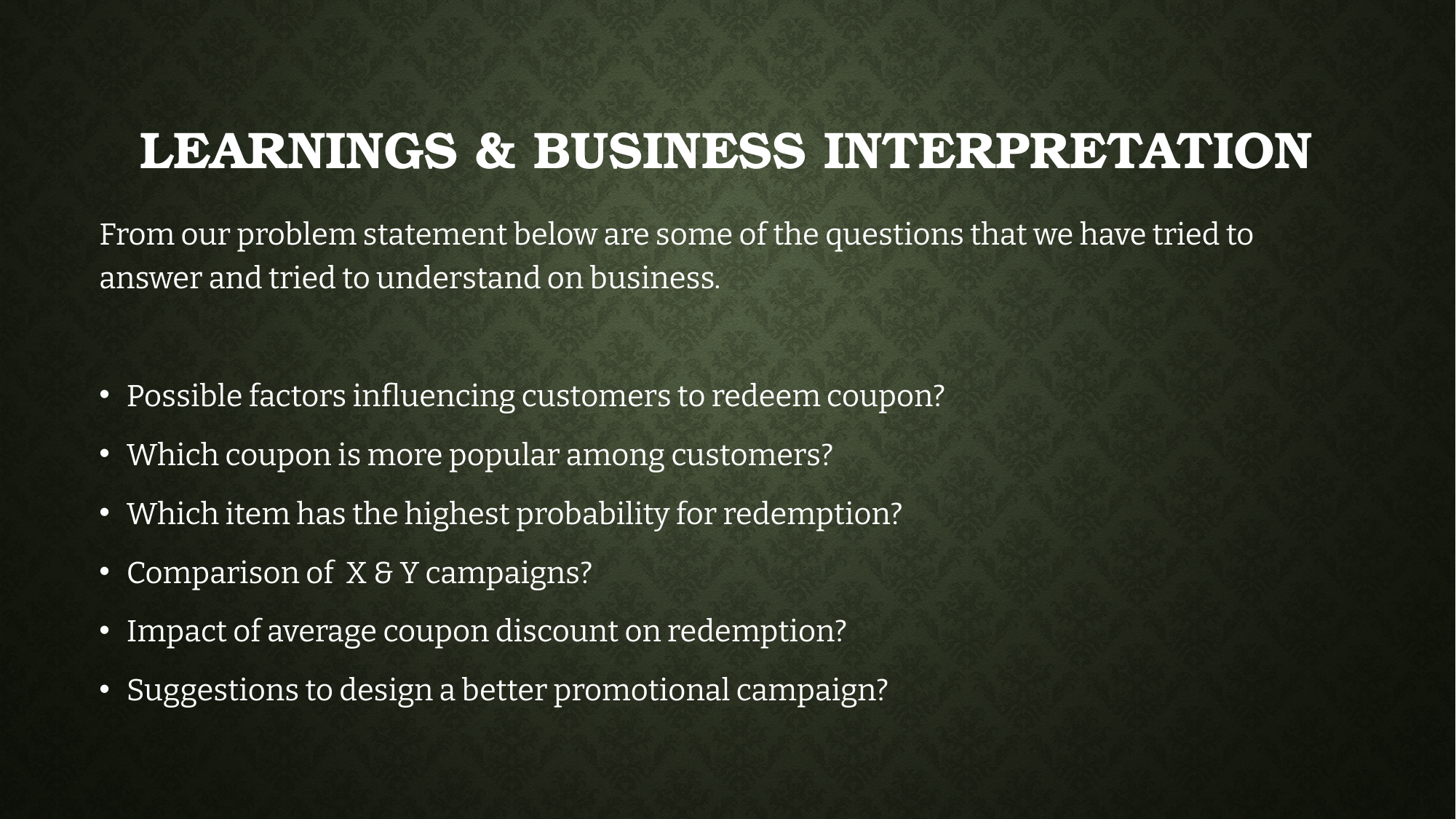

# Learnings & Business Interpretation
From our problem statement below are some of the questions that we have tried to answer and tried to understand on business.

Possible factors influencing customers to redeem coupon?
Which coupon is more popular among customers?
Which item has the highest probability for redemption?
Comparison of  X & Y campaigns?
Impact of average coupon discount on redemption?
Suggestions to design a better promotional campaign?